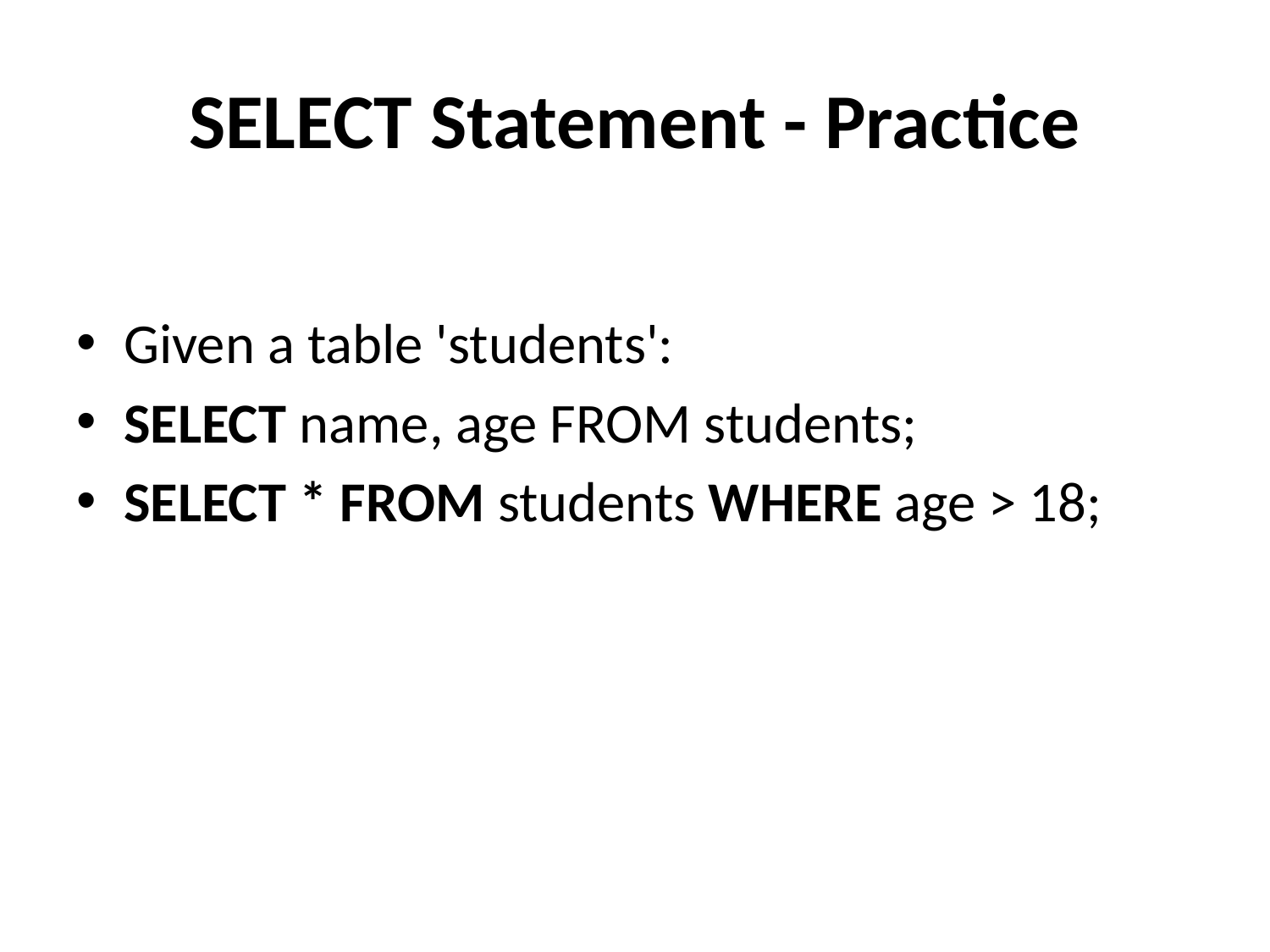

# SELECT Statement - Practice

Given a table 'students':
SELECT name, age FROM students;
SELECT * FROM students WHERE age > 18;